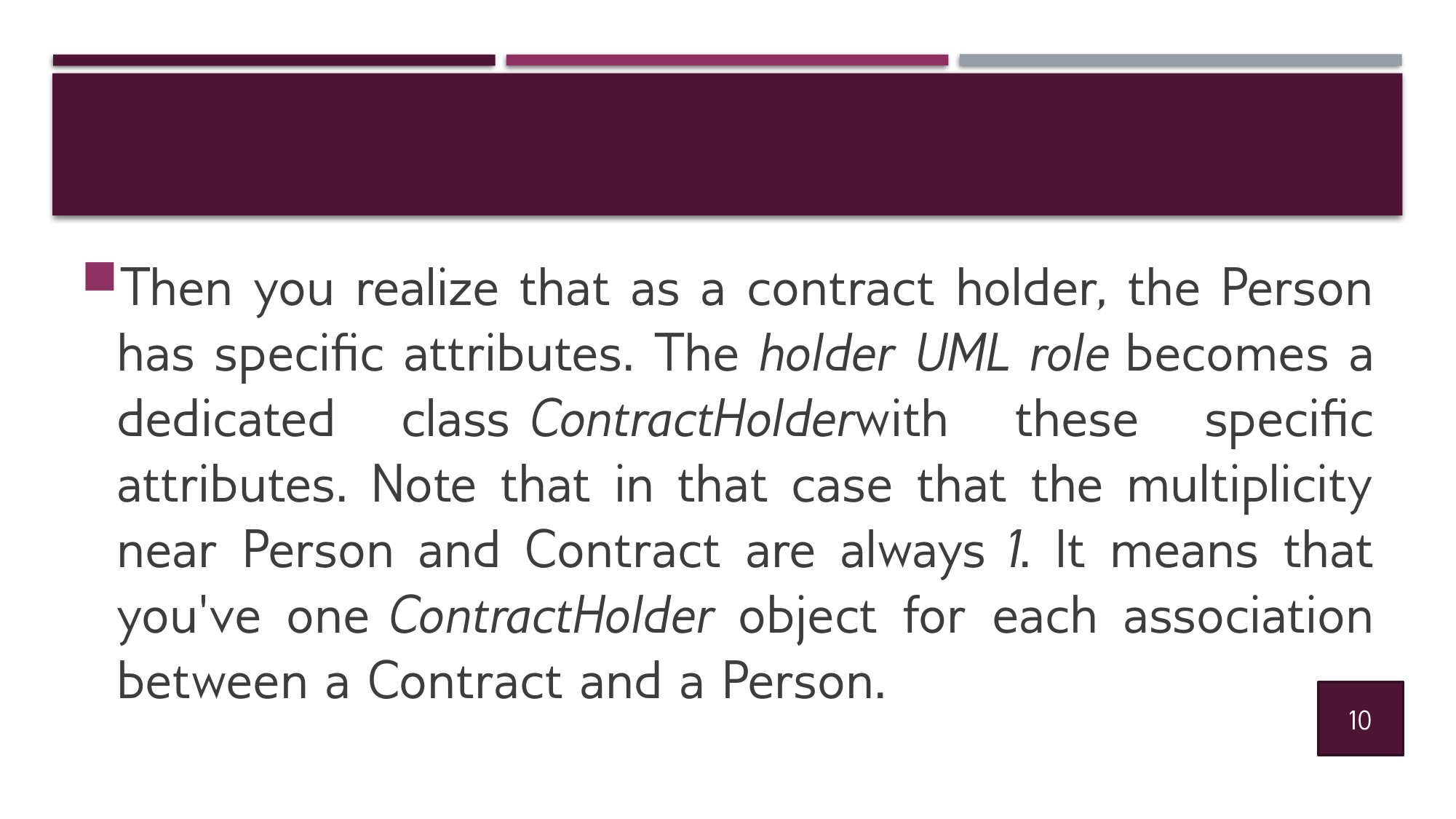

#
Then you realize that as a contract holder, the Person has specific attributes. The holder UML role becomes a dedicated class ContractHolderwith these specific attributes. Note that in that case that the multiplicity near Person and Contract are always 1. It means that you've one ContractHolder object for each association between a Contract and a Person.
10